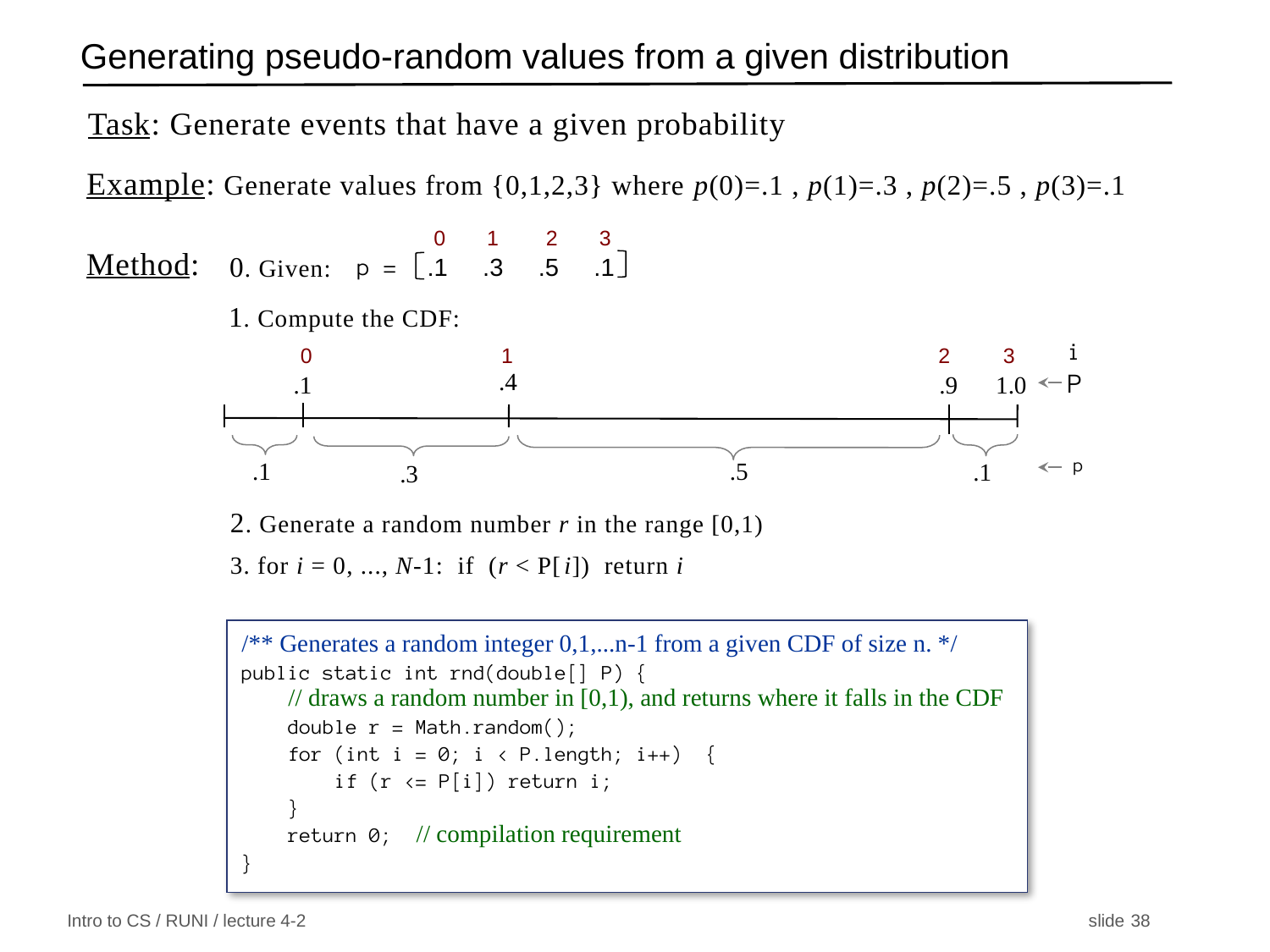

# Generating pseudo-random values from a given distribution
Task: Generate events that have a given probability
Example: Generate values from {0,1,2,3} where p(0)=.1 , p(1)=.3 , p(2)=.5 , p(3)=.1

 0       1        2       3
.1     .3     .5     .1
0. Given:
p =

Method:
1. Compute the CDF:
         0                                1                                                                        2         3
i
 .4
 1.0
 .1
 .9
P

 .1
 .5
 .1
p
 .3
2. Generate a random number r in the range [0,1)
3. for i = 0, ..., N-1:  if  (r < P[i])  return i
/** Generates a random integer 0,1,...n-1 from a given CDF of size n. */
public static int rnd(double[] P) {
    // draws a random number in [0,1), and returns where it falls in the CDF
    double r = Math.random();
    for (int i = 0; i < P.length; i++)  {
        if (r <= P[i]) return i;
    }
    return 0;  // compilation requirement
}